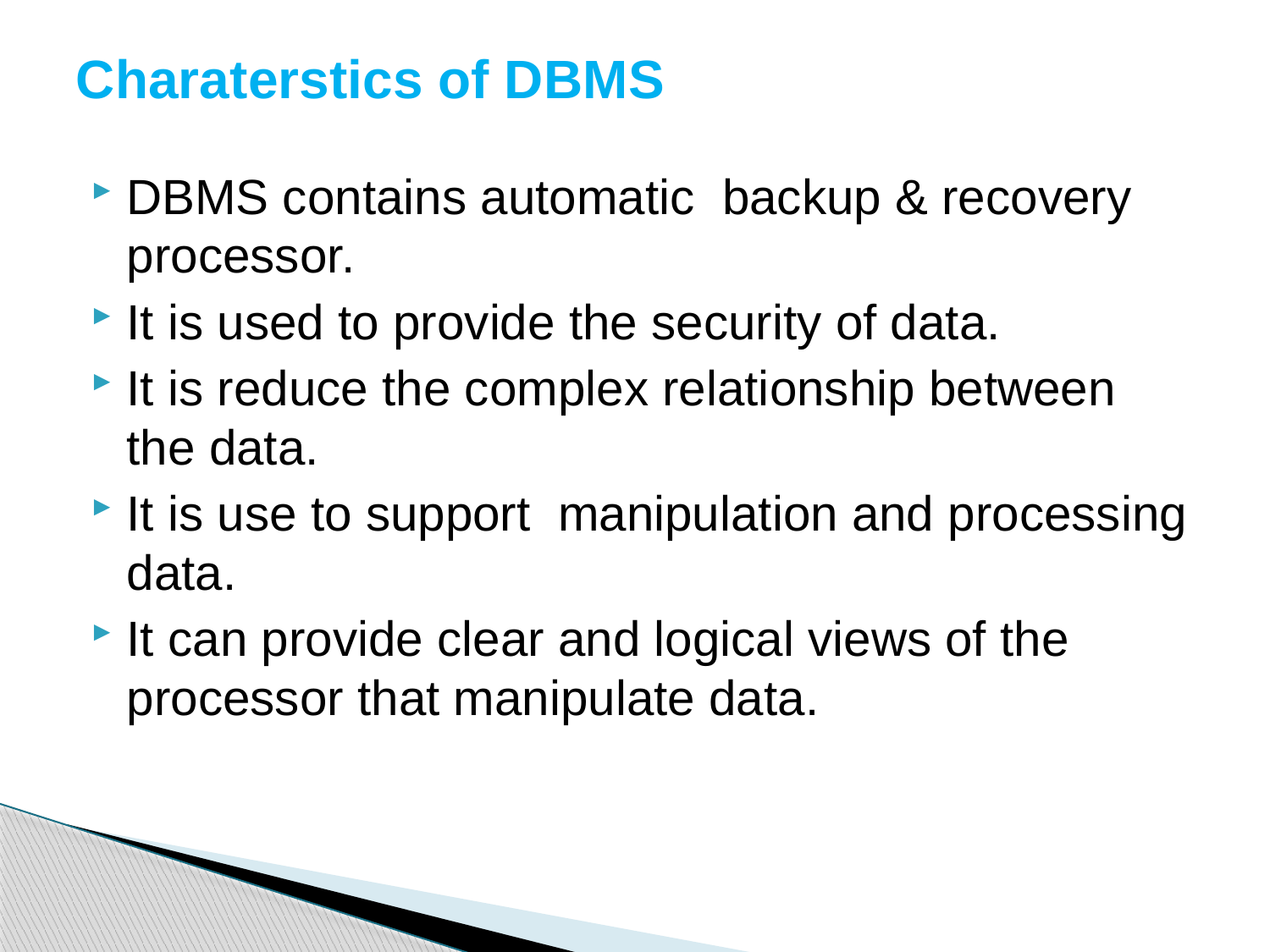

# Charaterstics of DBMS
DBMS contains automatic  backup & recovery processor.
It is used to provide the security of data.
It is reduce the complex relationship between the data.
It is use to support  manipulation and processing data.
It can provide clear and logical views of the processor that manipulate data.